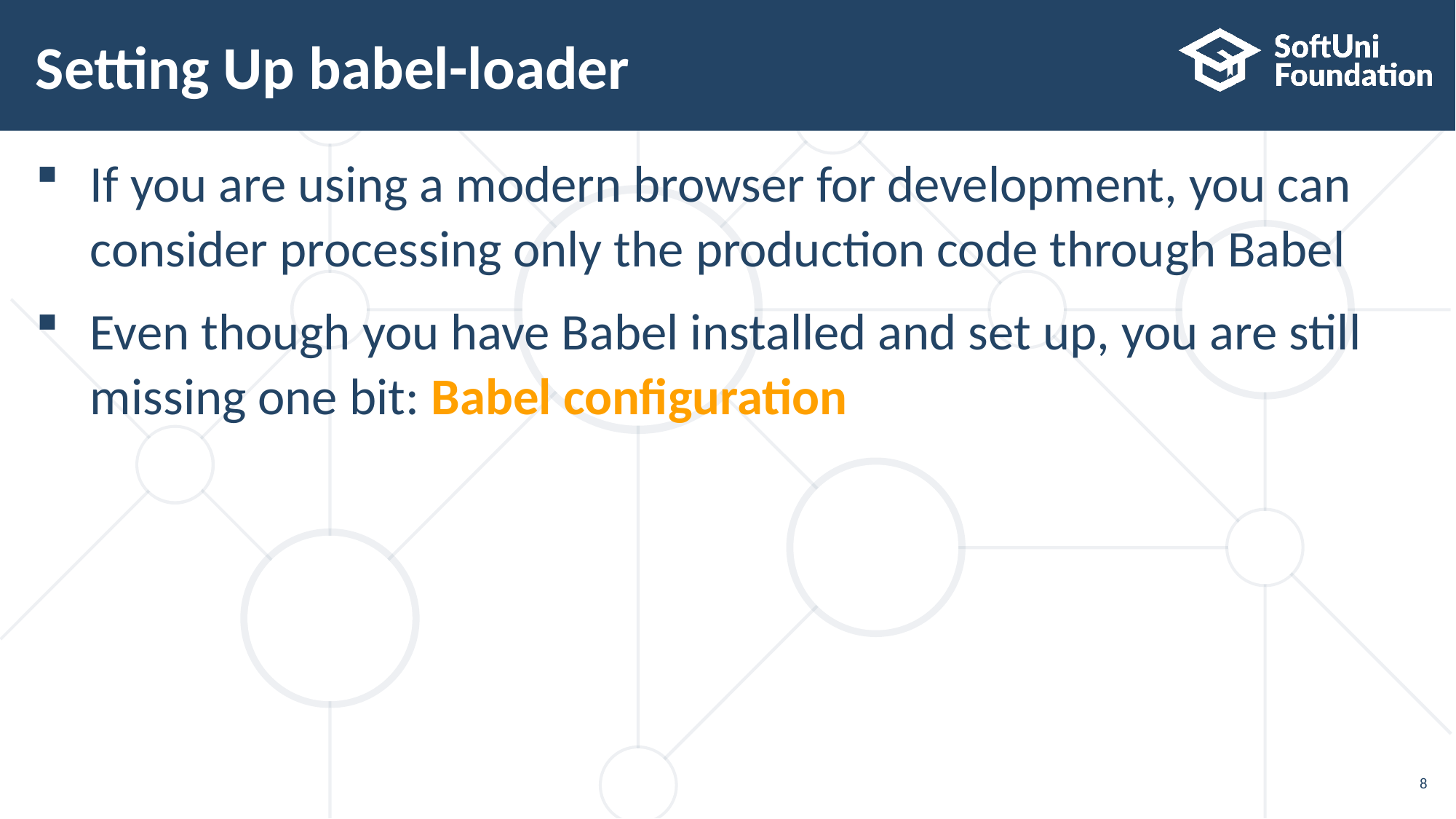

# Setting Up babel-loader
If you are using a modern browser for development, you can
consider processing only the production code through Babel
Even though you have Babel installed and set up, you are still
missing one bit: Babel configuration
8